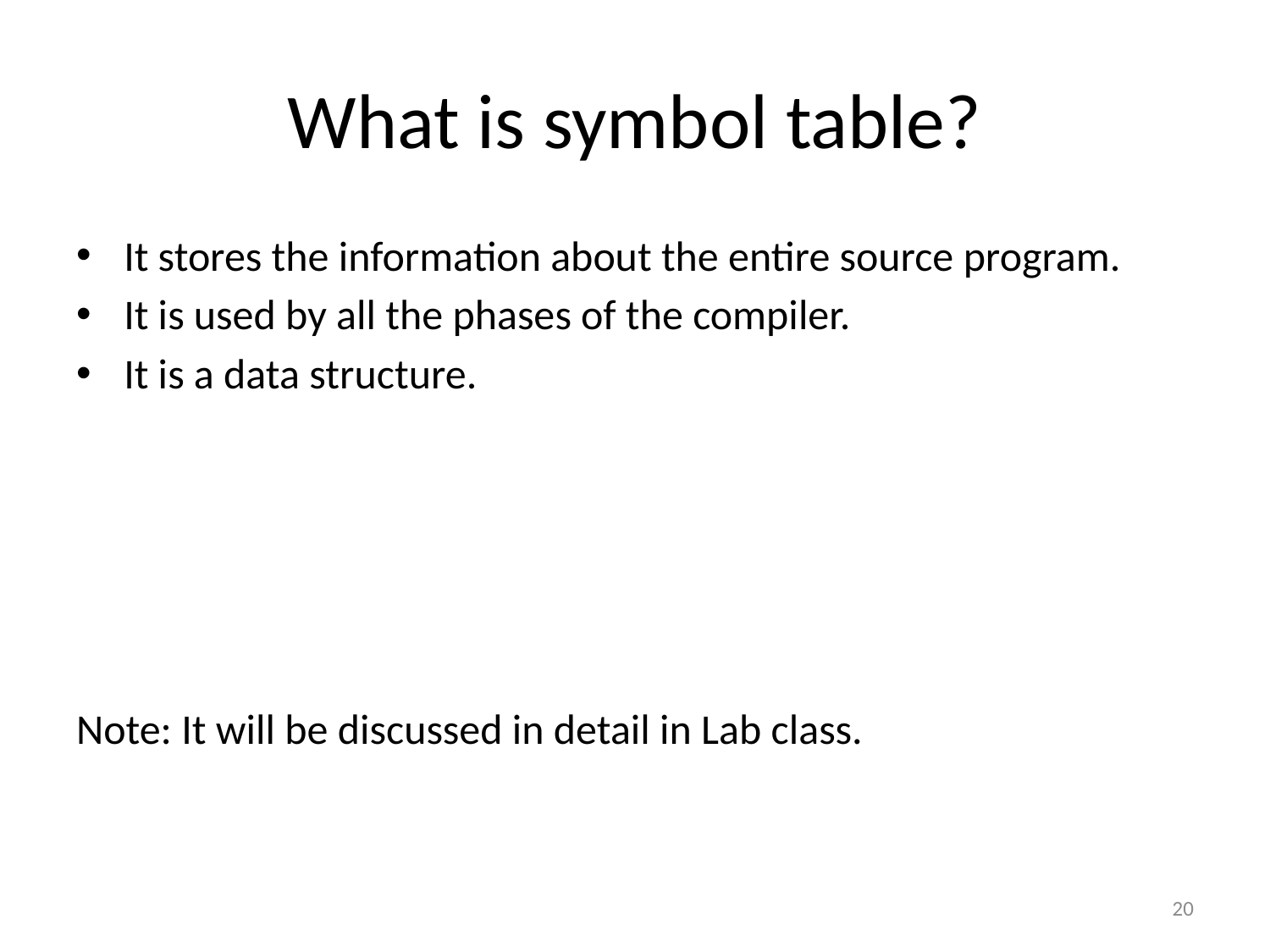

# What is symbol table?
It stores the information about the entire source program.
It is used by all the phases of the compiler.
It is a data structure.

Note: It will be discussed in detail in Lab class.
20